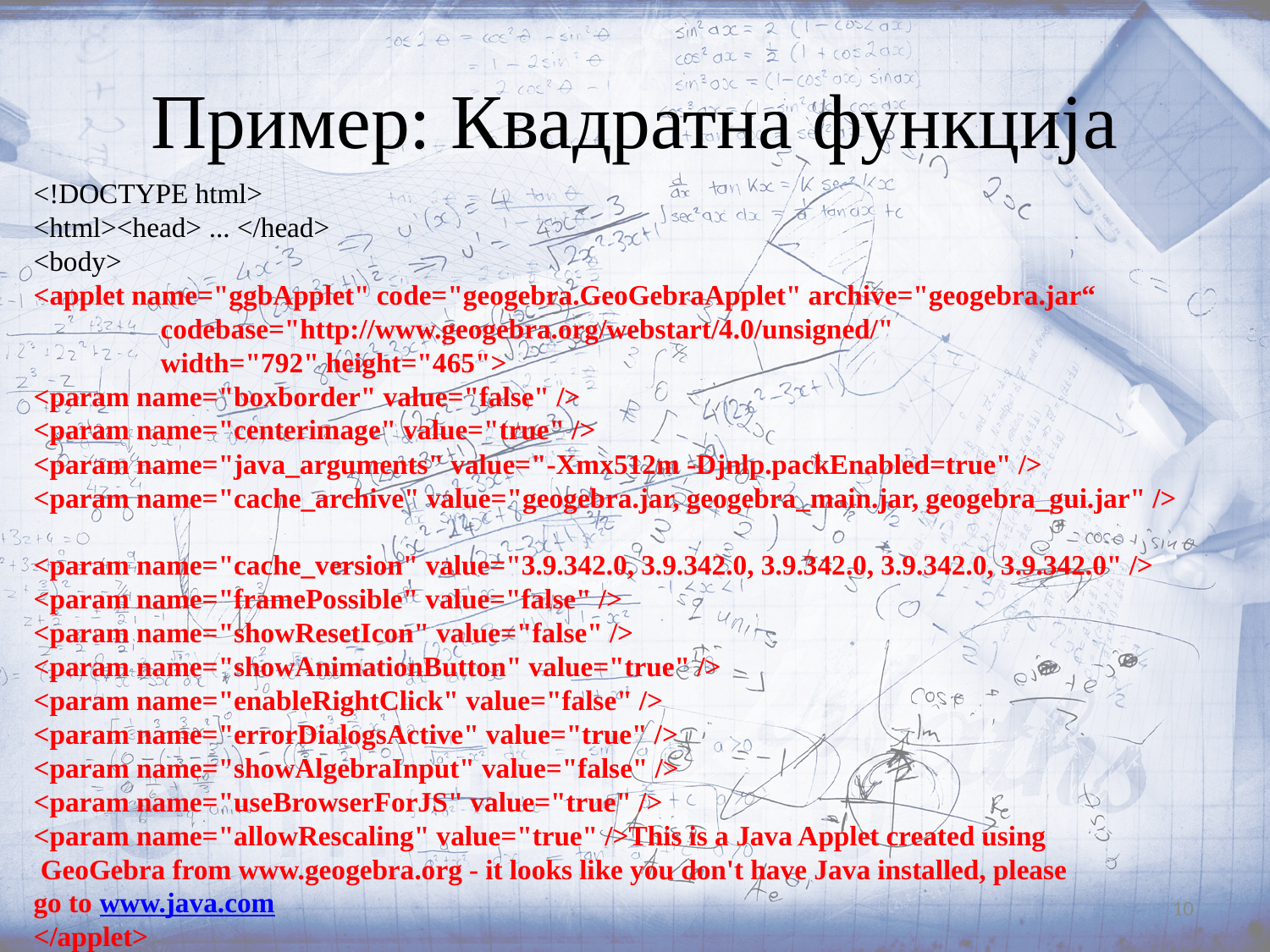

# Пример: Квадратна функција
<!DOCTYPE html>
<html><head> ... </head>
<body>
<applet name="ggbApplet" code="geogebra.GeoGebraApplet" archive="geogebra.jar“
	codebase="http://www.geogebra.org/webstart/4.0/unsigned/"
	width="792" height="465">
<param name="boxborder" value="false" />
<param name="centerimage" value="true" />
<param name="java_arguments" value="-Xmx512m -Djnlp.packEnabled=true" />
<param name="cache_archive" value="geogebra.jar, geogebra_main.jar, geogebra_gui.jar" />
<param name="cache_version" value="3.9.342.0, 3.9.342.0, 3.9.342.0, 3.9.342.0, 3.9.342.0" />
<param name="framePossible" value="false" />
<param name="showResetIcon" value="false" />
<param name="showAnimationButton" value="true" />
<param name="enableRightClick" value="false" />
<param name="errorDialogsActive" value="true" />
<param name="showAlgebraInput" value="false" />
<param name="useBrowserForJS" value="true" />
<param name="allowRescaling" value="true" />This is a Java Applet created using
 GeoGebra from www.geogebra.org - it looks like you don't have Java installed, please
go to www.java.com
</applet>
10